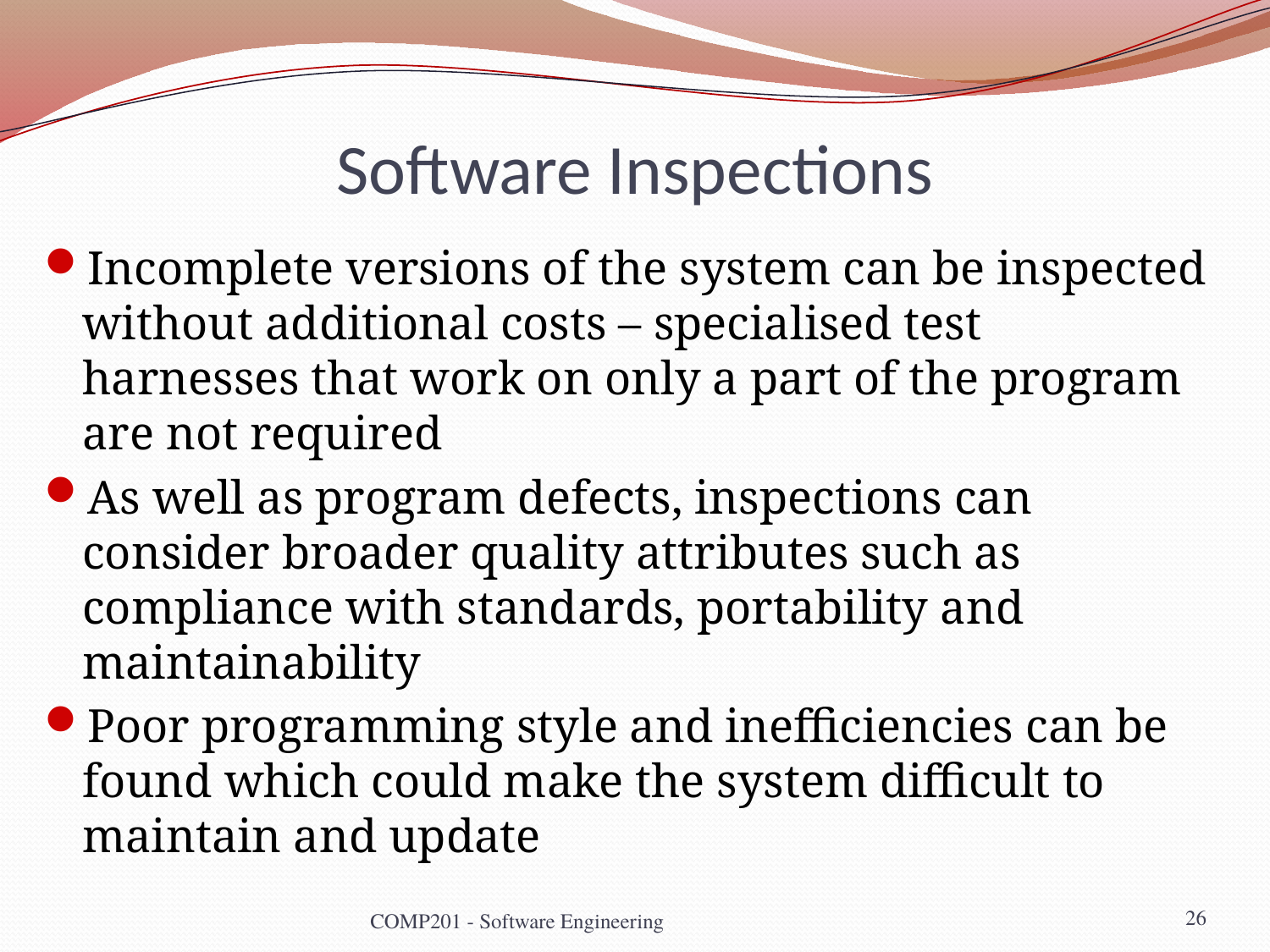

# Software Inspections
Incomplete versions of the system can be inspected without additional costs – specialised test harnesses that work on only a part of the program are not required
As well as program defects, inspections can consider broader quality attributes such as compliance with standards, portability and maintainability
Poor programming style and inefficiencies can be found which could make the system difficult to maintain and update
COMP201 - Software Engineering
26